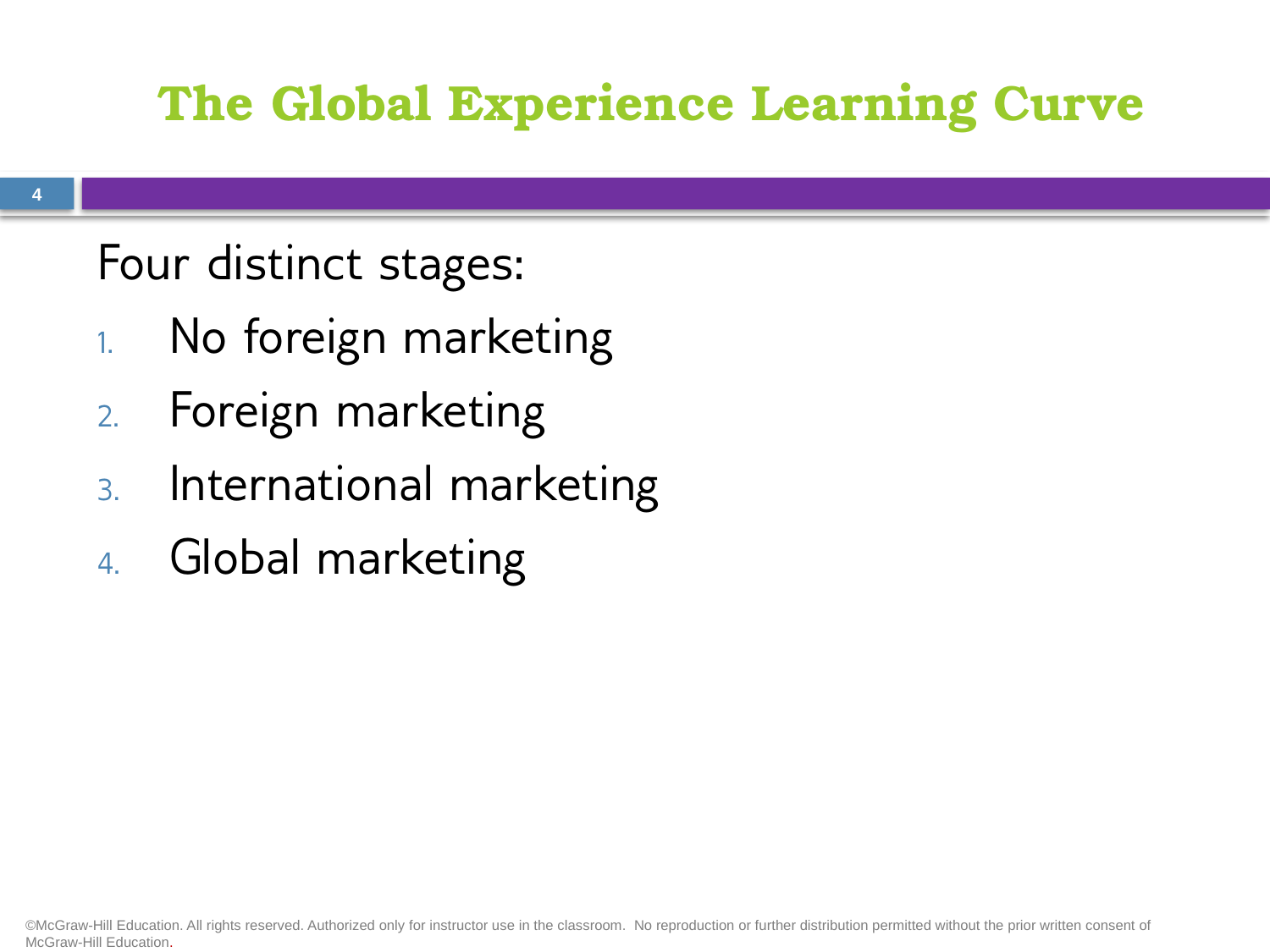

# The Global Experience Learning Curve
4
Four distinct stages:
No foreign marketing
Foreign marketing
International marketing
Global marketing
©McGraw-Hill Education. All rights reserved. Authorized only for instructor use in the classroom.  No reproduction or further distribution permitted without the prior written consent of McGraw-Hill Education.